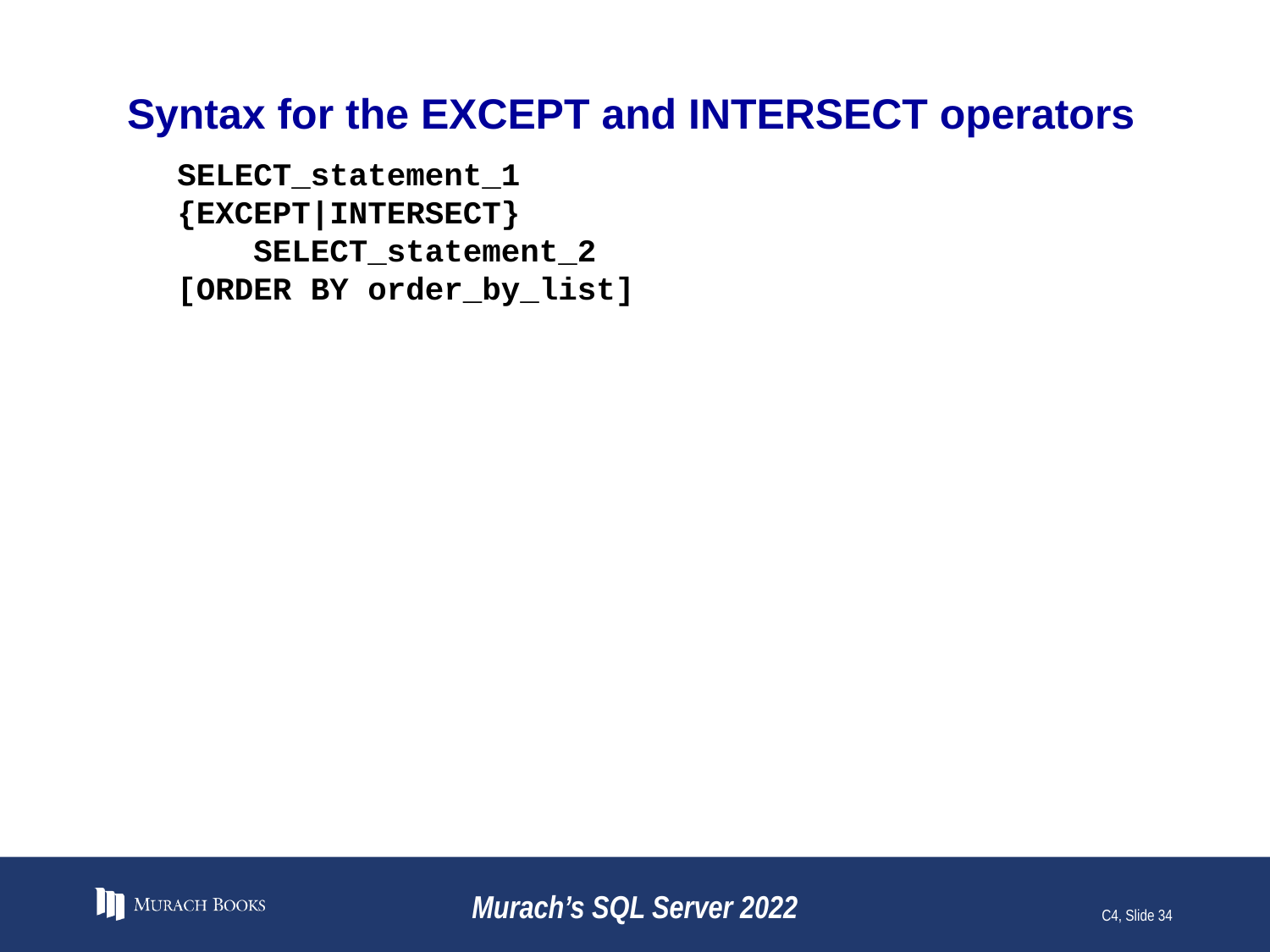

# Syntax for the EXCEPT and INTERSECT operators
SELECT_statement_1
{EXCEPT|INTERSECT}
    SELECT_statement_2
[ORDER BY order_by_list]

Murach’s SQL Server 2022

C4, Slide 34